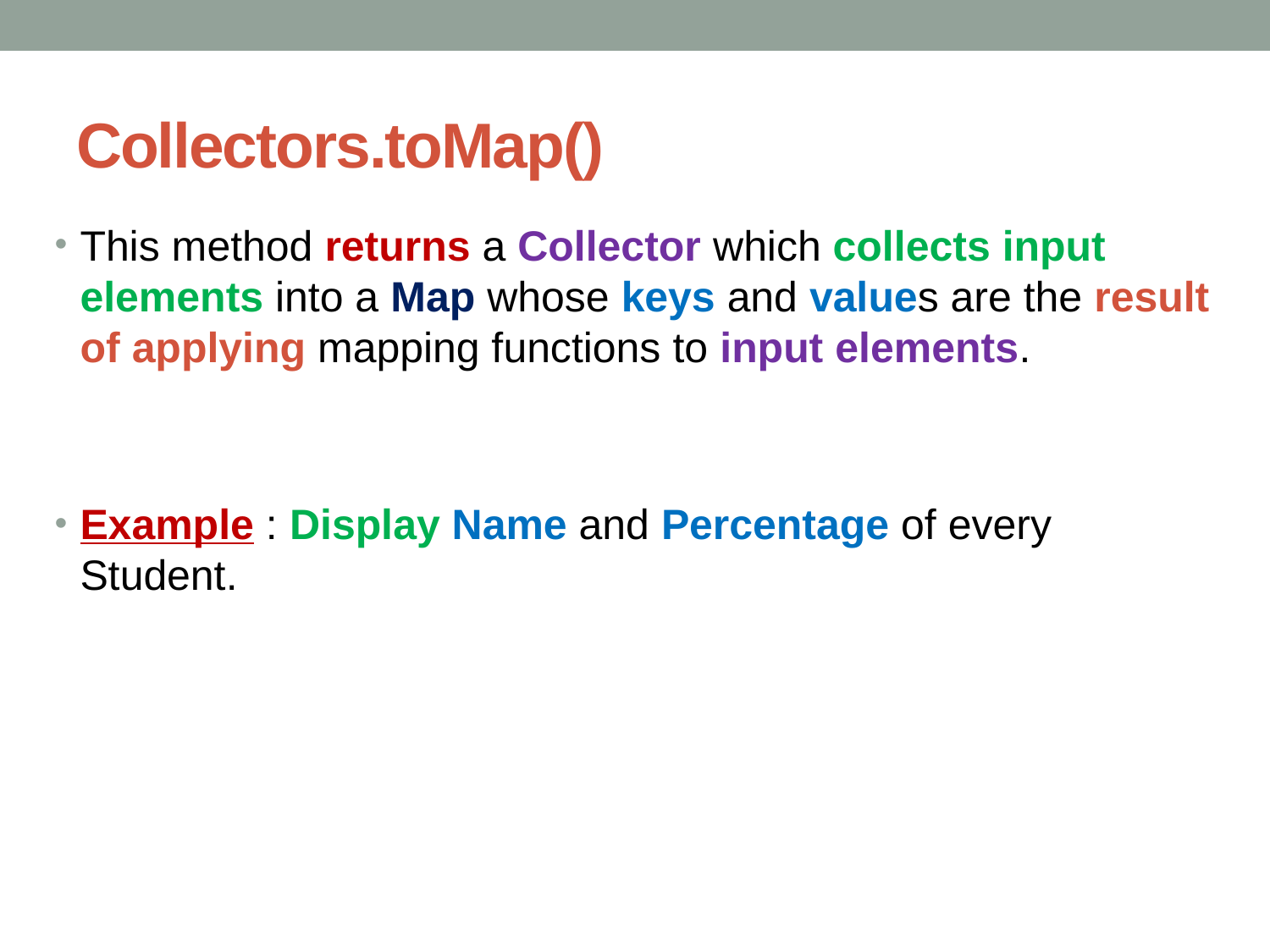

# Collectors.toMap()
This method returns a Collector which collects input elements into a Map whose keys and values are the result of applying mapping functions to input elements.

Example : Display Name and Percentage of every Student.